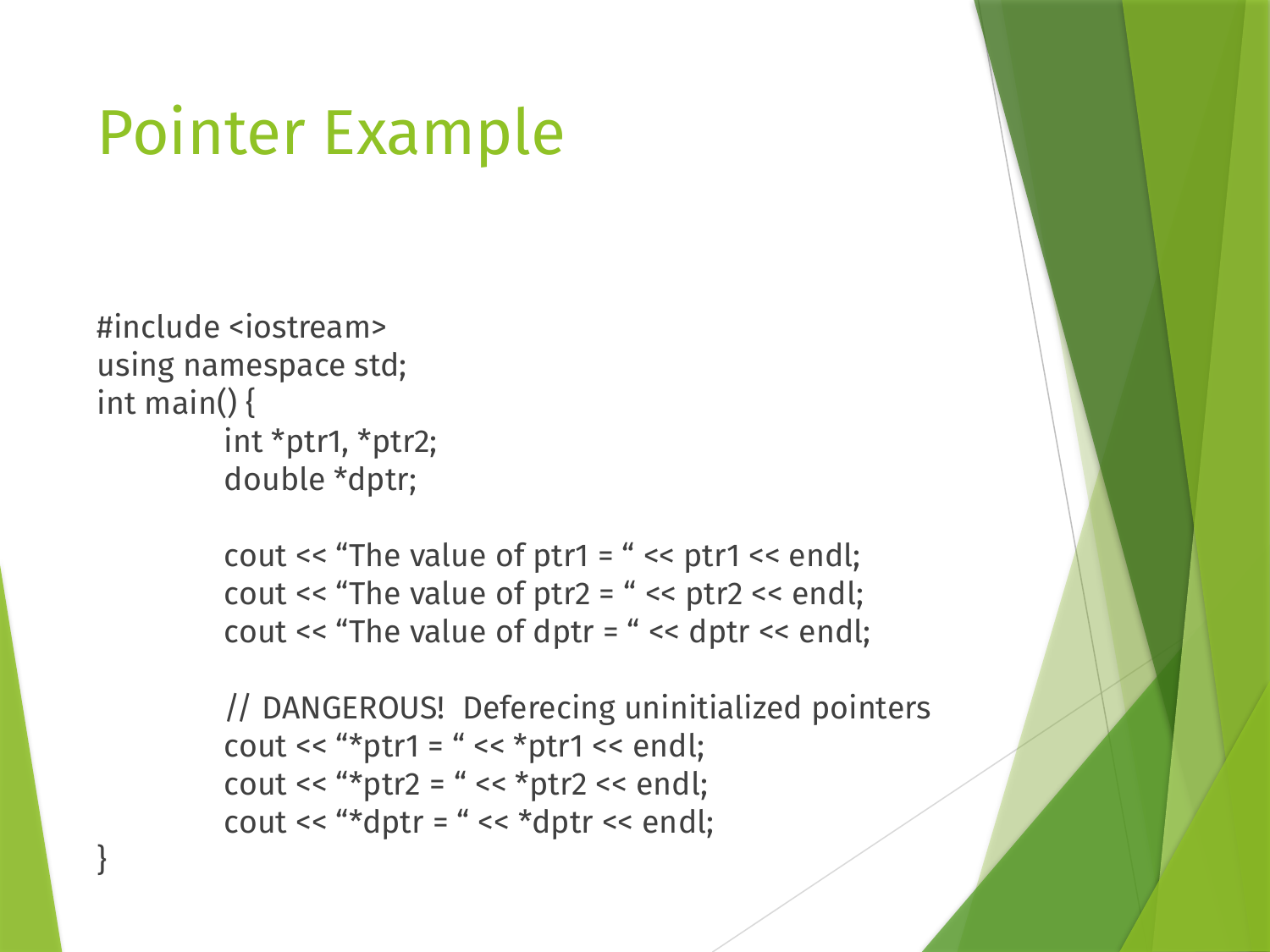

# Pointer Example
#include <iostream>
using namespace std;
int main() {
	int *ptr1, *ptr2;
	double *dptr;

	cout << “The value of ptr1 = “ << ptr1 << endl;
	cout << “The value of ptr2 = “ << ptr2 << endl;
	cout << “The value of dptr = “ << dptr << endl;

	// DANGEROUS!  Deferecing uninitialized pointers
	cout << “*ptr1 = “ << *ptr1 << endl;
	cout << “*ptr2 = “ << *ptr2 << endl;
	cout << “*dptr = “ << *dptr << endl;
}